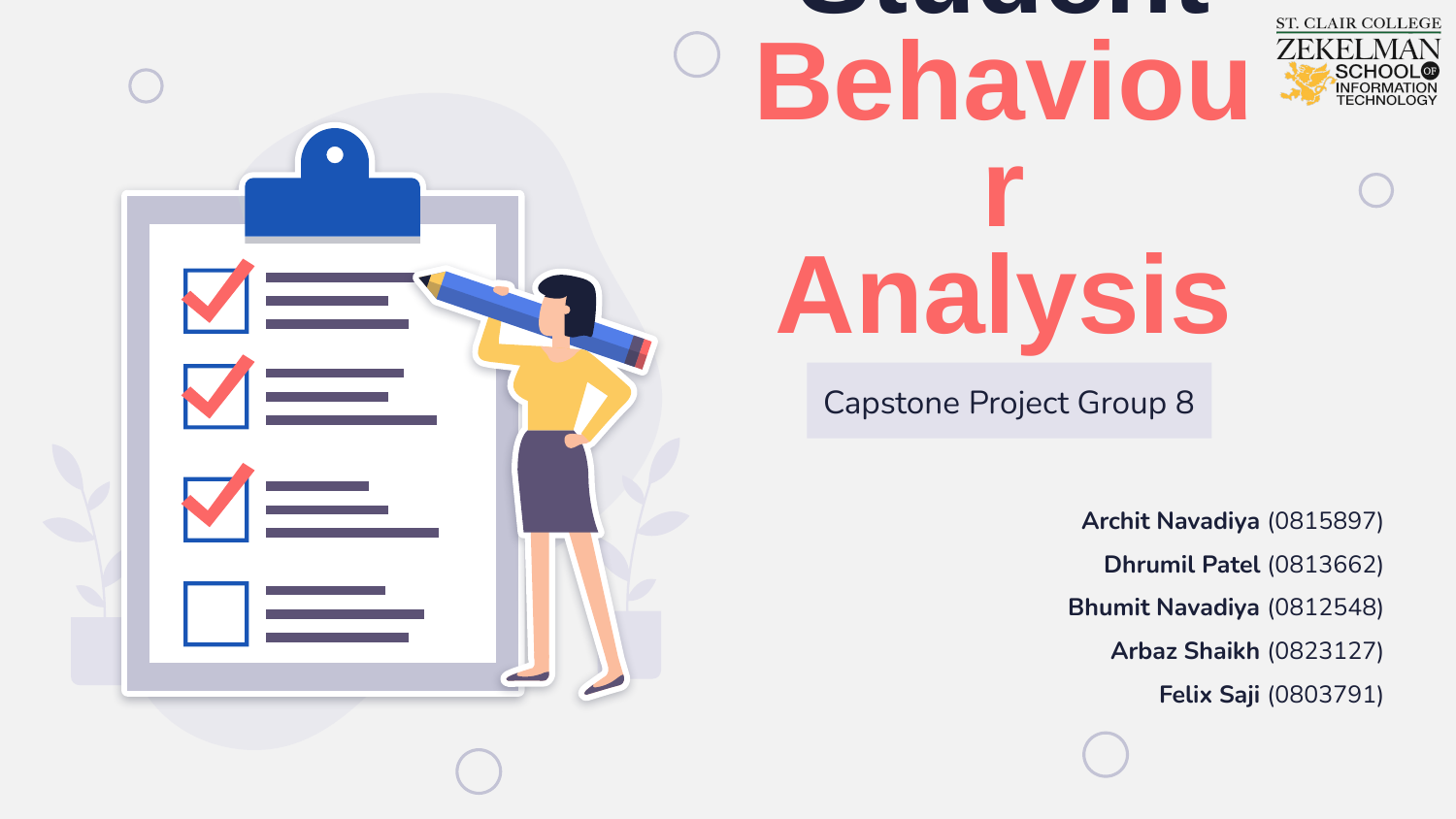

# Student Behaviour Analysis

Capstone Project Group 8

Archit Navadiya (0815897)
Dhrumil Patel (0813662)
Bhumit Navadiya (0812548)
Arbaz Shaikh (0823127)
Felix Saji (0803791)